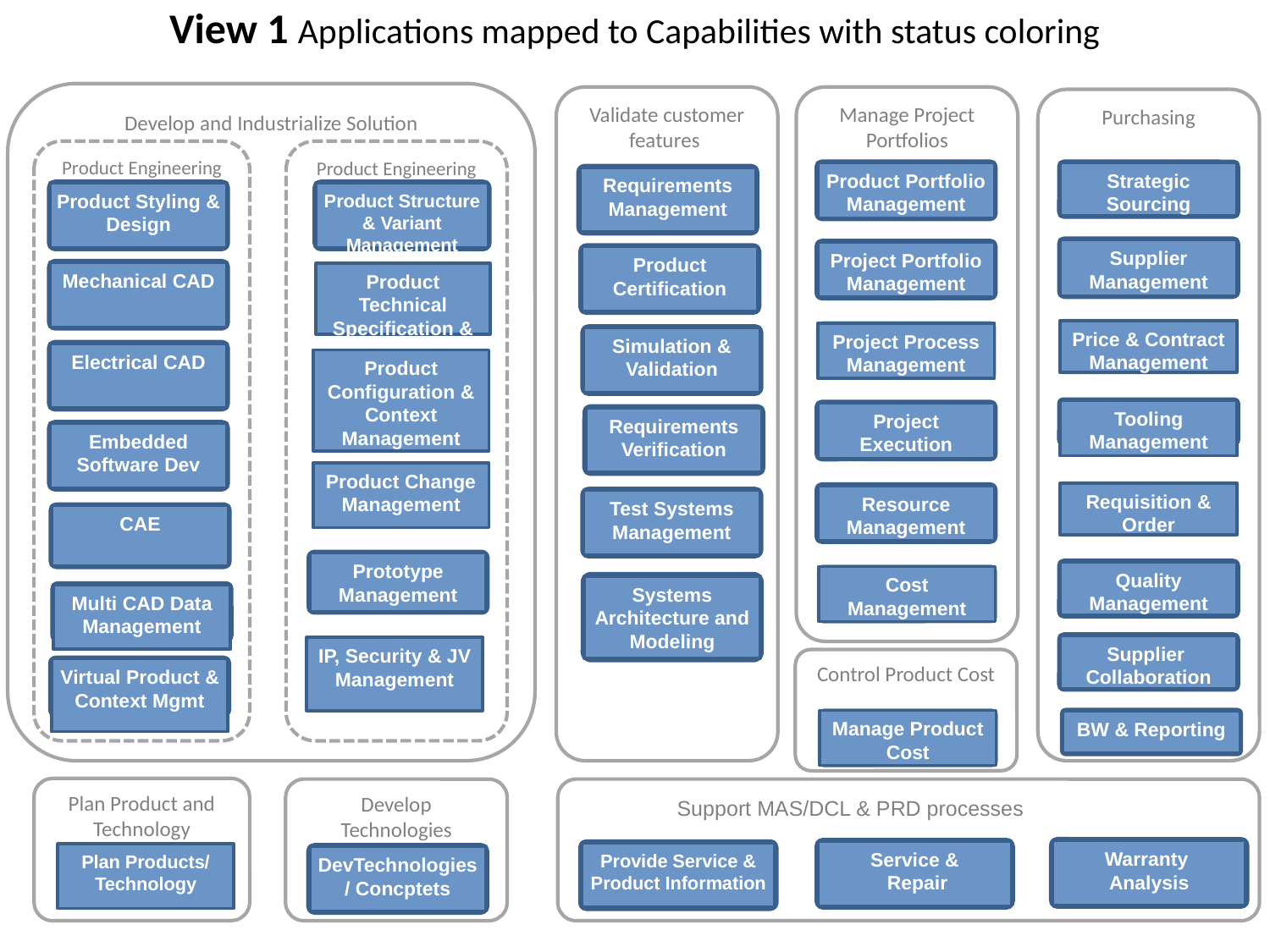

# View 1 Applications mapped to Capabilities with status coloring
Develop and Industrialize Solution
Validate customer features
Manage Project Portfolios
Purchasing
Product Engineering

Product Styling & Design

Mechanical CAD

Electrical CAD

Embedded
Software Dev

CAE

Multi CAD Data Management

Virtual Product & Context Mgmt
Product Engineering

Product Portfolio Management

Strategic Sourcing

Requirements Management

Product Structure & Variant Management

Supplier Management

Project Portfolio Management

Product Certification
Product Technical Specification & Documentation

Price & Contract Management

Project Process Management

Simulation & Validation
Product Configuration & Context Management

Tooling Management

Project Execution Management

Requirements Verification
Product Change Management

Requisition & Order Management

Resource Management

Test Systems Management

Prototype Management

Quality Management

Cost Management

Systems Architecture and Modeling

Supplier
Collaboration
IP, Security & JV Management
Control Product Cost

Manage Product Cost

BW & Reporting
Plan Product and Technology

Develop Technologies
Support MAS/DCL & PRD processes

Warranty
Analysis

Service &
 Repair

Provide Service & Product Information
Plan Products/
Technology

DevTechnologies/ Concptets